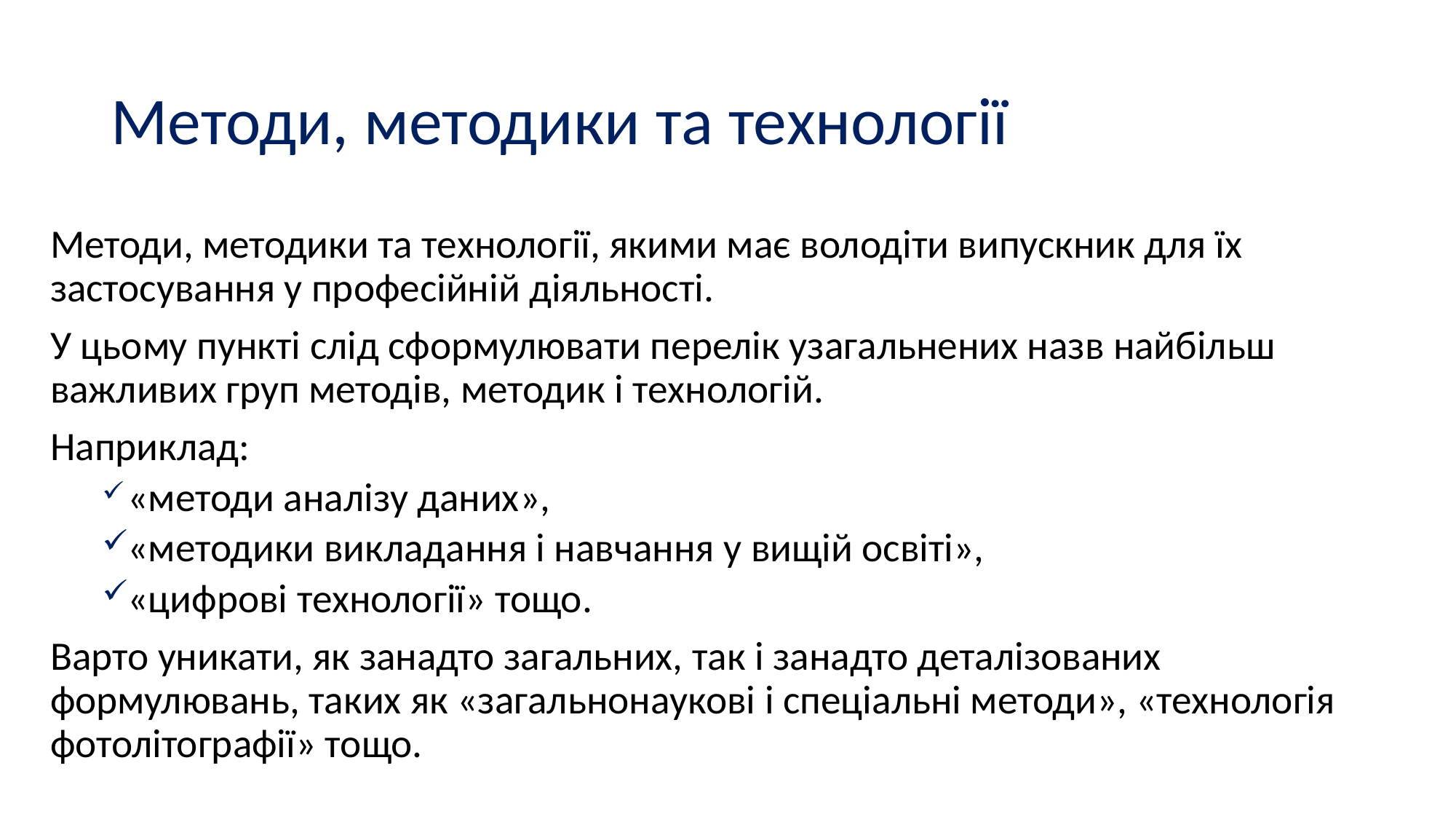

# Методи, методики та технології
Методи, методики та технології, якими має володіти випускник для їх застосування у професійній діяльності.
У цьому пункті слід сформулювати перелік узагальнених назв найбільш важливих груп методів, методик і технологій.
Наприклад:
	«методи аналізу даних»,
	«методики викладання і навчання у вищій освіті»,
	«цифрові технології» тощо.
Варто уникати, як занадто загальних, так і занадто деталізованих формулювань, таких як «загальнонаукові і спеціальні методи», «технологія фотолітографії» тощо.